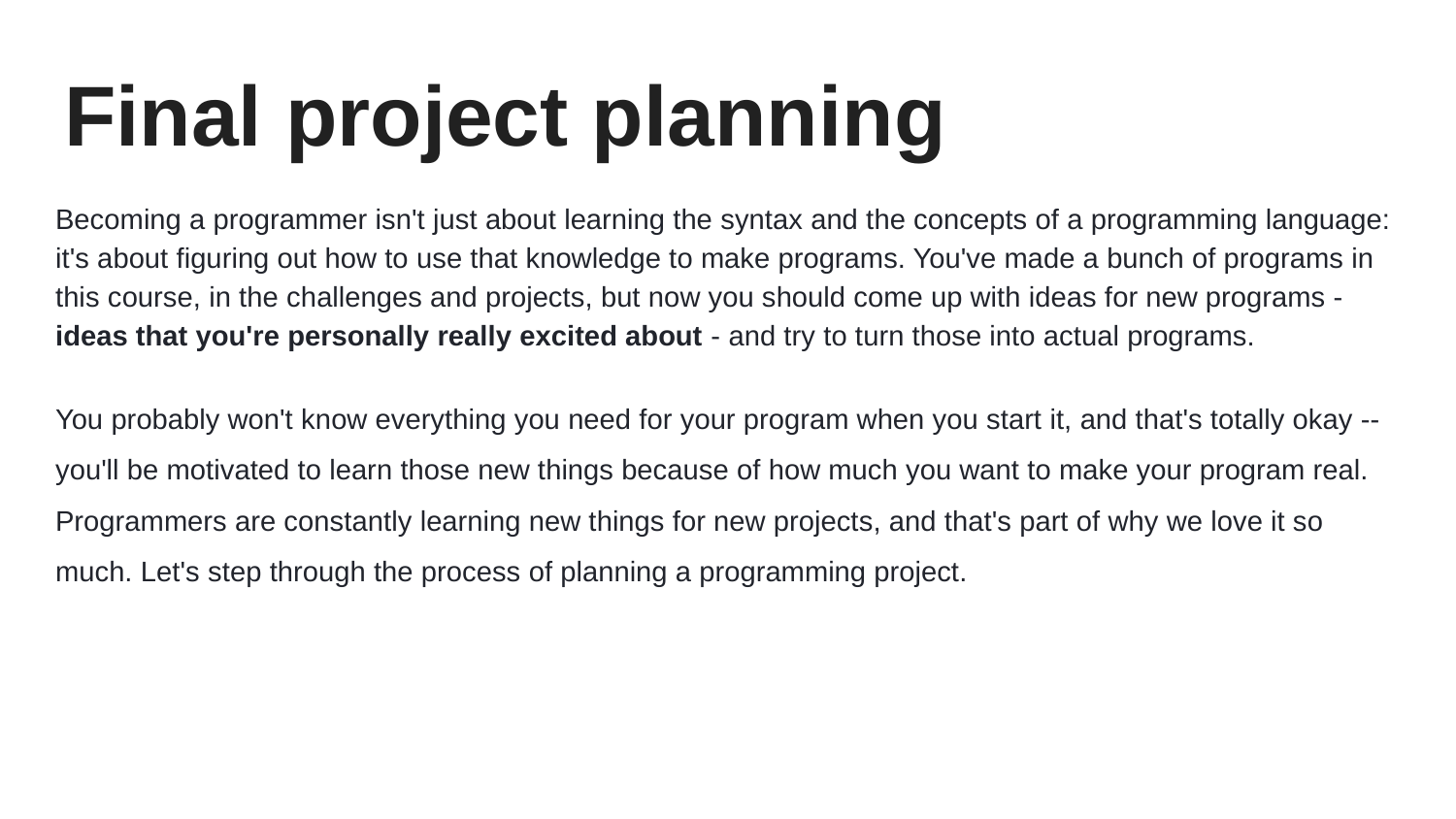

# Final project planning
Becoming a programmer isn't just about learning the syntax and the concepts of a programming language: it's about figuring out how to use that knowledge to make programs. You've made a bunch of programs in this course, in the challenges and projects, but now you should come up with ideas for new programs - ideas that you're personally really excited about - and try to turn those into actual programs.
You probably won't know everything you need for your program when you start it, and that's totally okay -- you'll be motivated to learn those new things because of how much you want to make your program real. Programmers are constantly learning new things for new projects, and that's part of why we love it so much. Let's step through the process of planning a programming project.